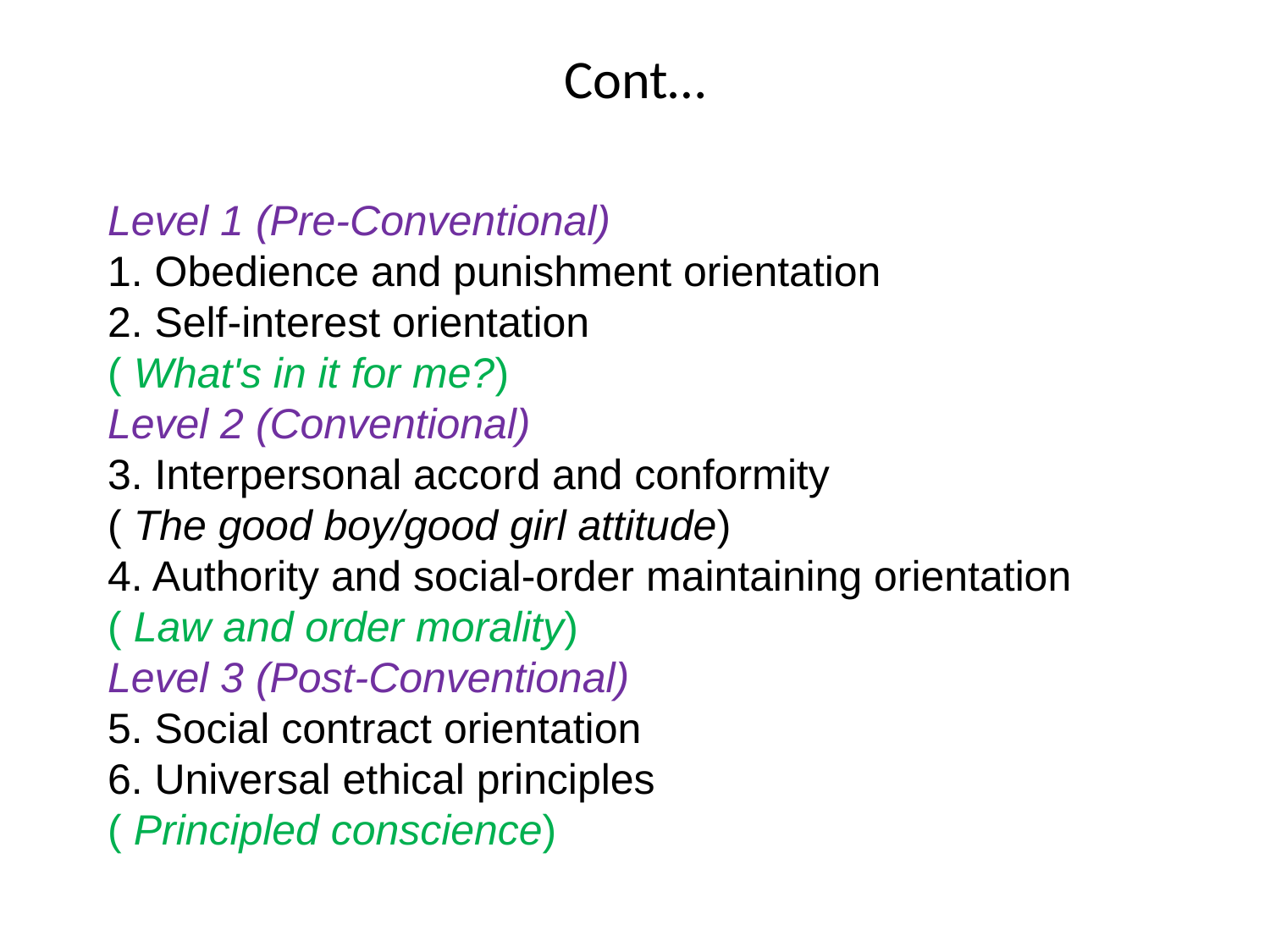

# Cont…
Level 1 (Pre-Conventional)
1. Obedience and punishment orientation
2. Self-interest orientation
( What's in it for me?)
Level 2 (Conventional)
3. Interpersonal accord and conformity
( The good boy/good girl attitude)
4. Authority and social-order maintaining orientation
( Law and order morality)
Level 3 (Post-Conventional)
5. Social contract orientation
6. Universal ethical principles
( Principled conscience)